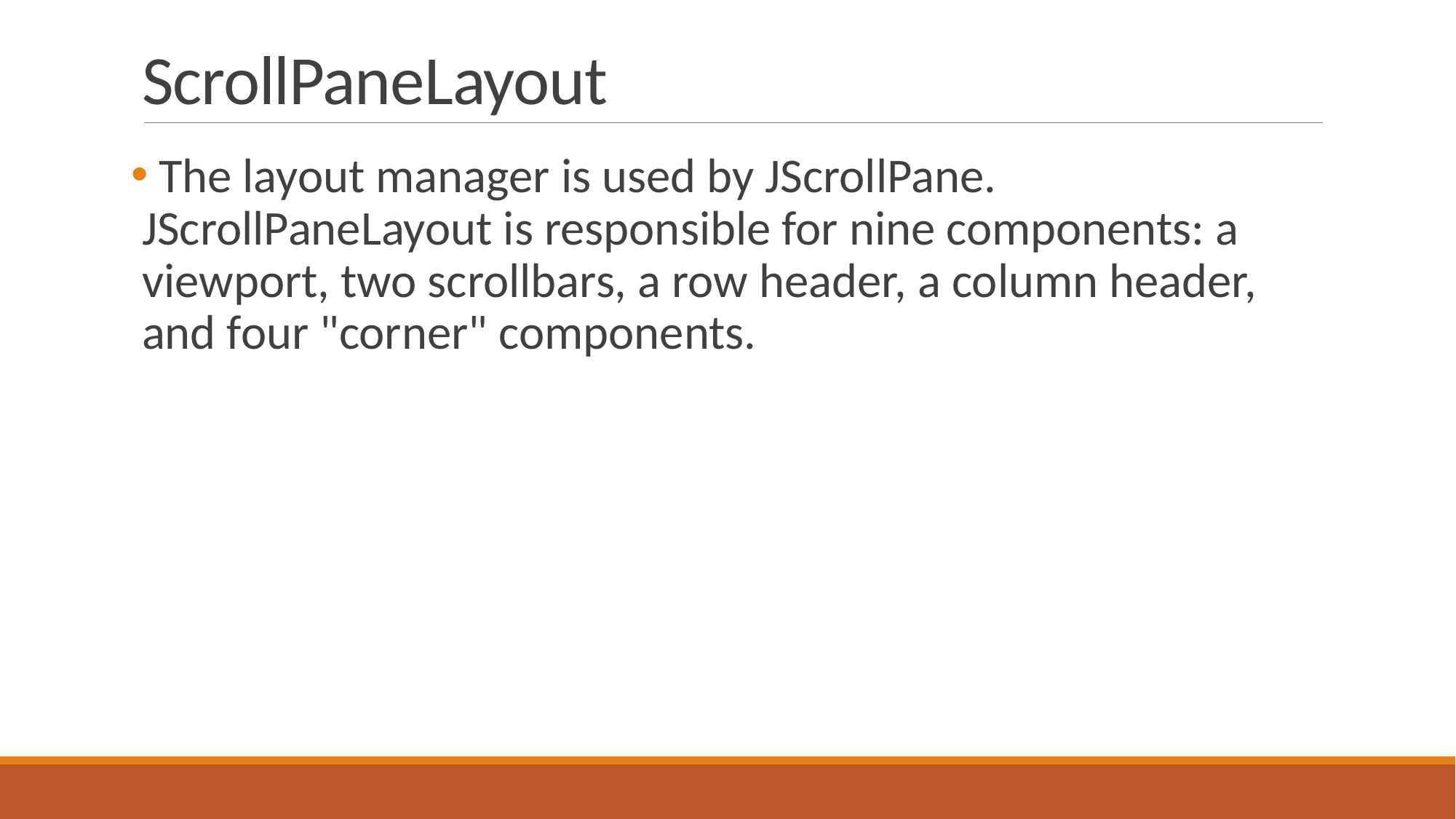

# ScrollPaneLayout
 The layout manager is used by JScrollPane. JScrollPaneLayout is responsible for nine components: a viewport, two scrollbars, a row header, a column header, and four "corner" components.
36